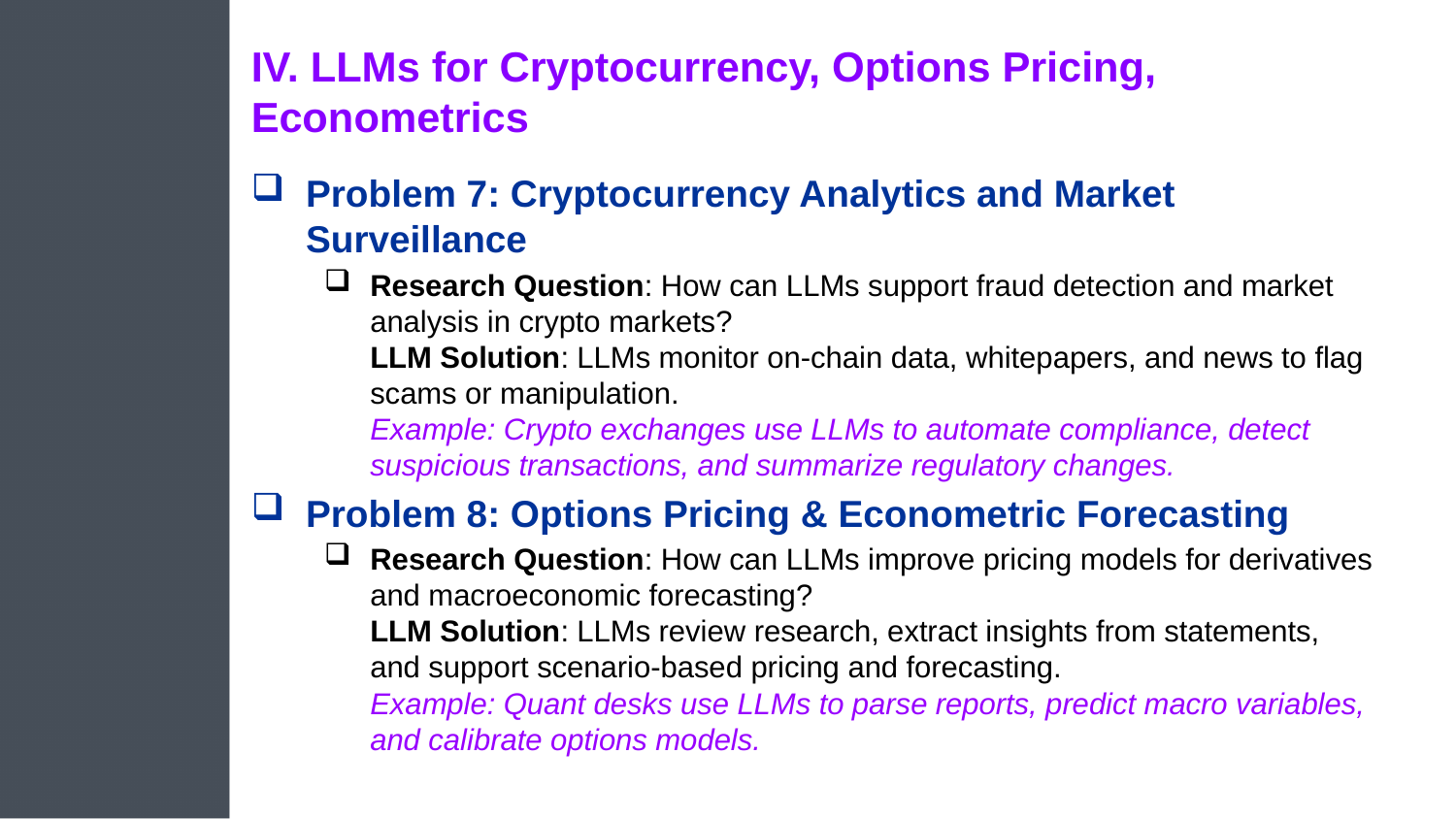

# IV. LLMs for Cryptocurrency, Options Pricing, Econometrics
Problem 7: Cryptocurrency Analytics and Market Surveillance
Research Question: How can LLMs support fraud detection and market analysis in crypto markets?
LLM Solution: LLMs monitor on-chain data, whitepapers, and news to flag scams or manipulation.
Example: Crypto exchanges use LLMs to automate compliance, detect suspicious transactions, and summarize regulatory changes.
Problem 8: Options Pricing & Econometric Forecasting
Research Question: How can LLMs improve pricing models for derivatives and macroeconomic forecasting?
LLM Solution: LLMs review research, extract insights from statements, and support scenario-based pricing and forecasting.
Example: Quant desks use LLMs to parse reports, predict macro variables, and calibrate options models.